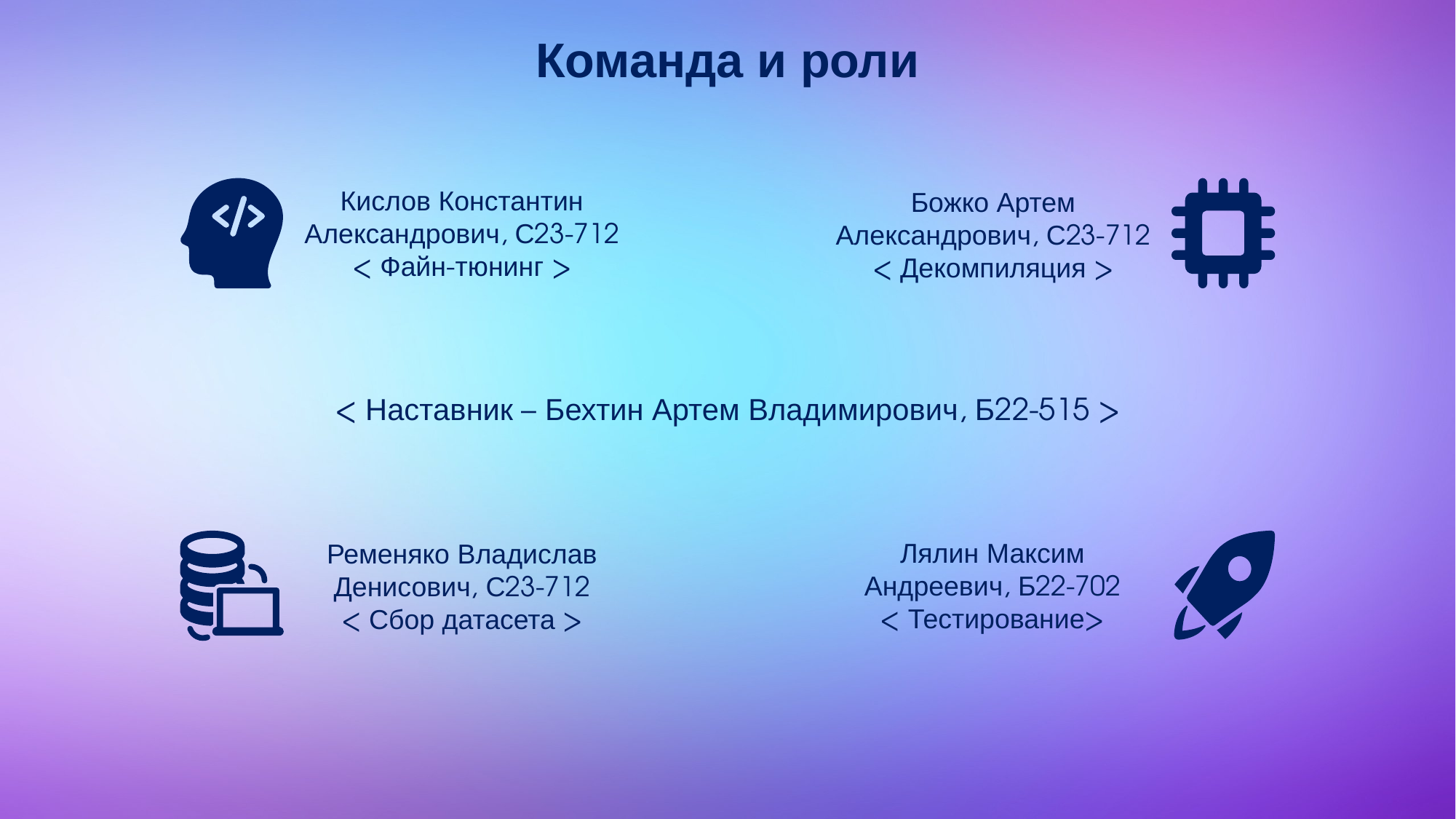

Команда и роли
Кислов Константин
Александрович, С23-712
< Файн-тюнинг >

Божко Артем Александрович, С23-712
< Декомпиляция >
< Наставник – Бехтин Артем Владимирович, Б22-515 >

Лялин Максим Андреевич, Б22-702
< Тестирование>

Ременяко Владислав Денисович, С23-712
< Сбор датасета >